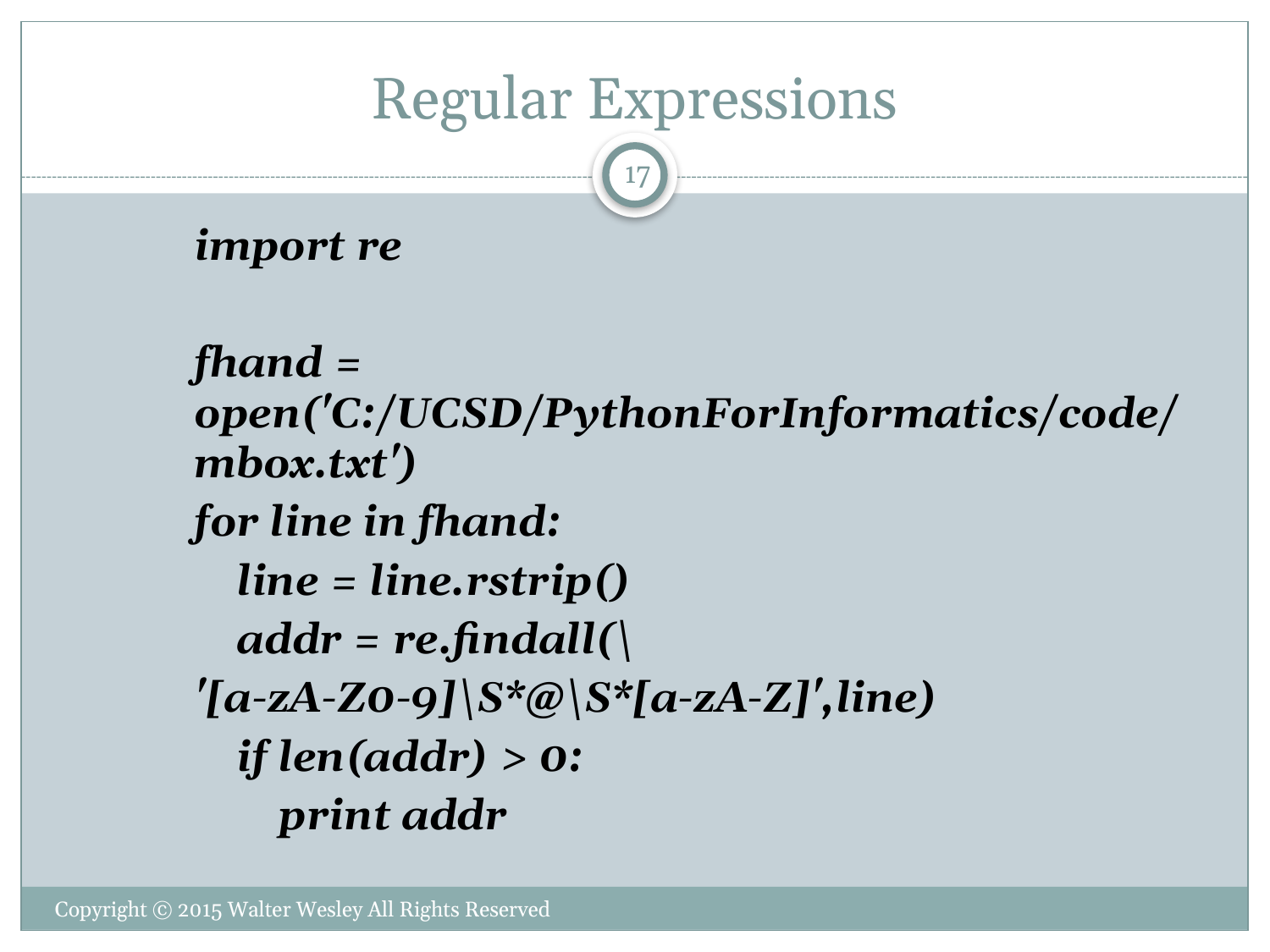

# Regular Expressions
17
import re

fhand = open('C:/UCSD/PythonForInformatics/code/mbox.txt')
for line in fhand:
    line = line.rstrip()
    addr = re.findall(\
'[a-zA-Z0-9]\S*@\S*[a-zA-Z]',line)
    if len(addr) > 0:
        print addr

Copyright © 2015 Walter Wesley All Rights Reserved